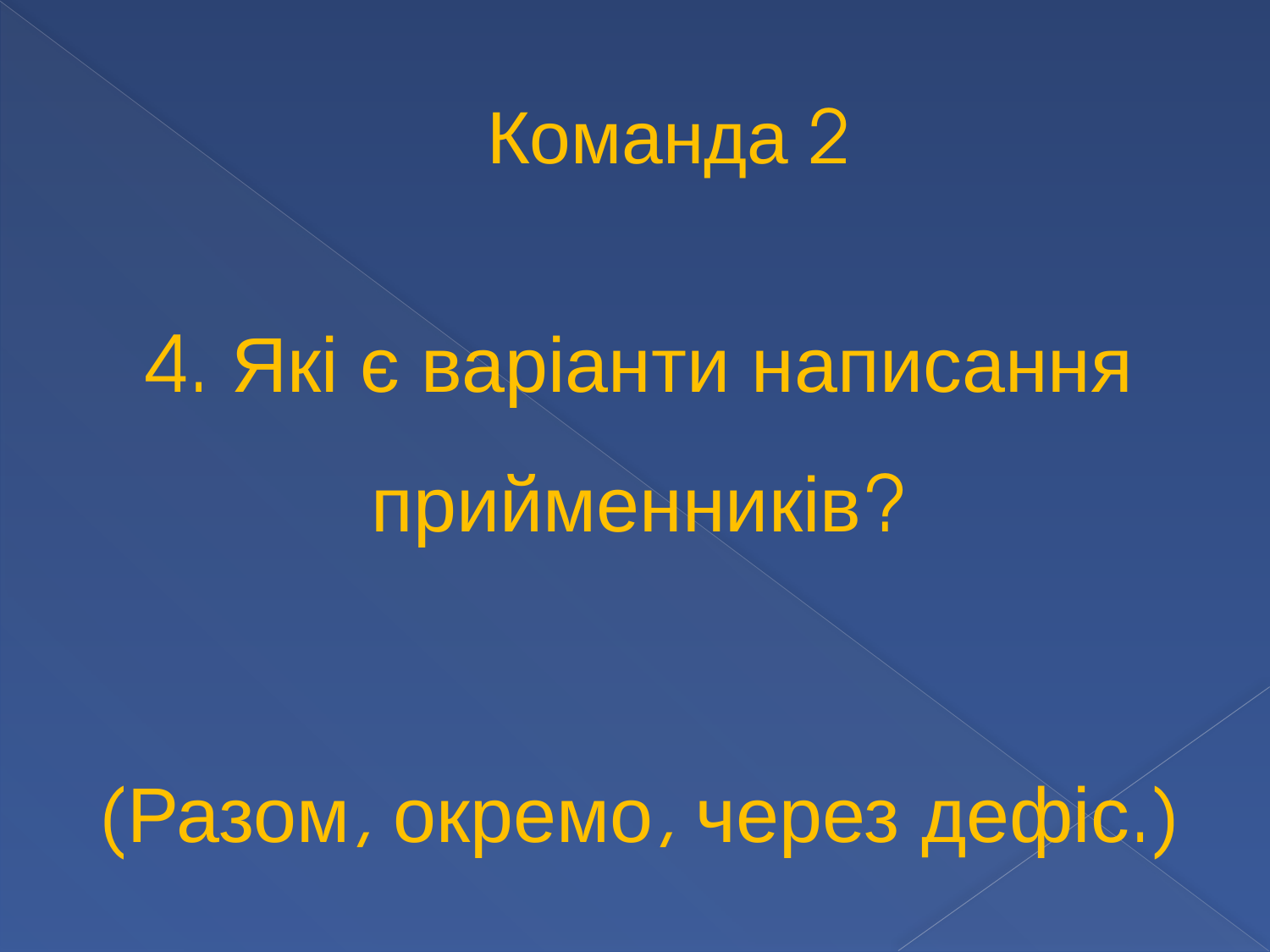

# Команда 2
4. Які є варіанти написання прийменників?

(Разом, окремо, через дефіс.)